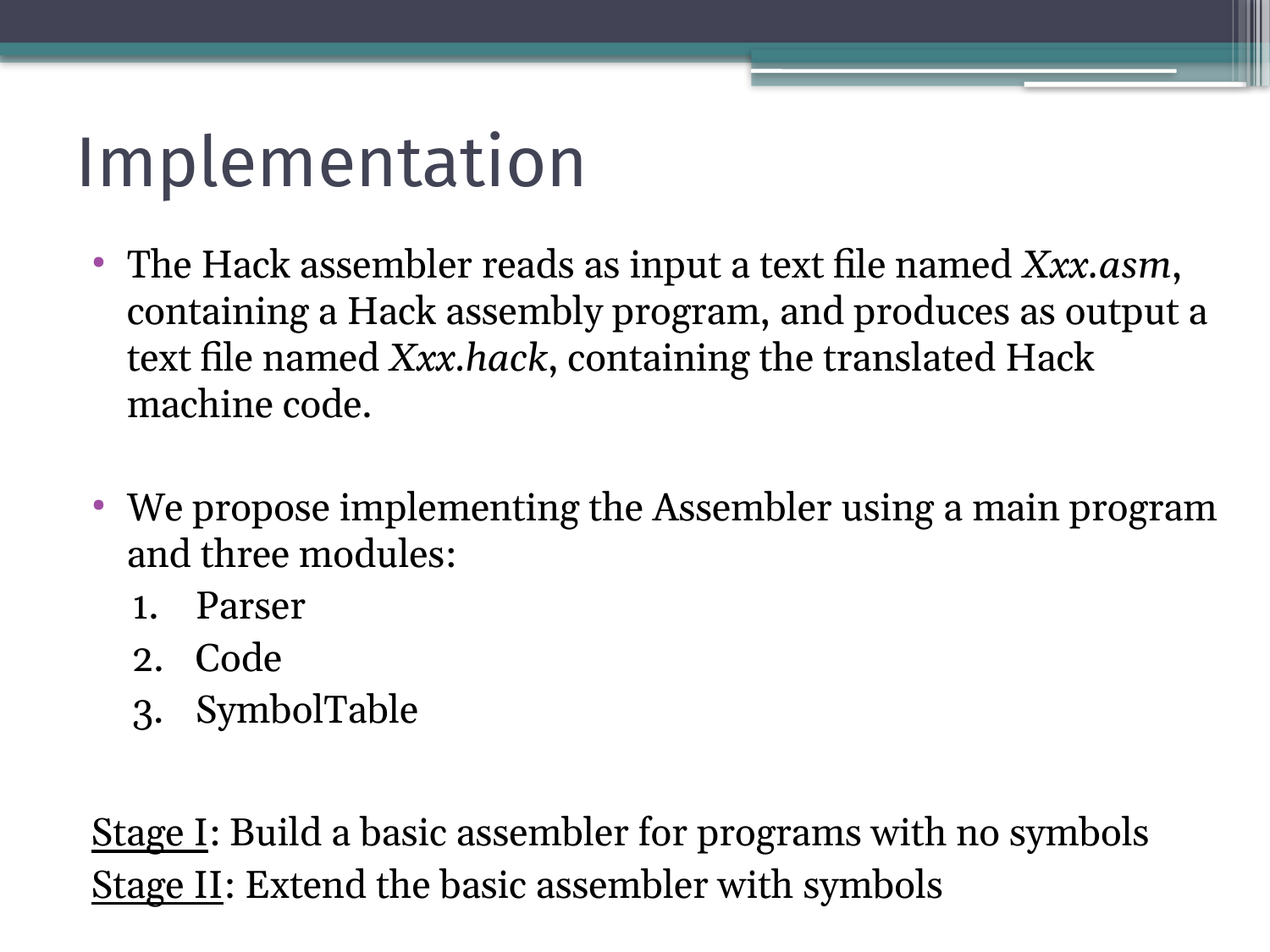

# Implementation
The Hack assembler reads as input a text file named Xxx.asm, containing a Hack assembly program, and produces as output a text file named Xxx.hack, containing the translated Hack machine code.

We propose implementing the Assembler using a main program and three modules:
Parser
Code
SymbolTable

Stage I: Build a basic assembler for programs with no symbols
Stage II: Extend the basic assembler with symbols